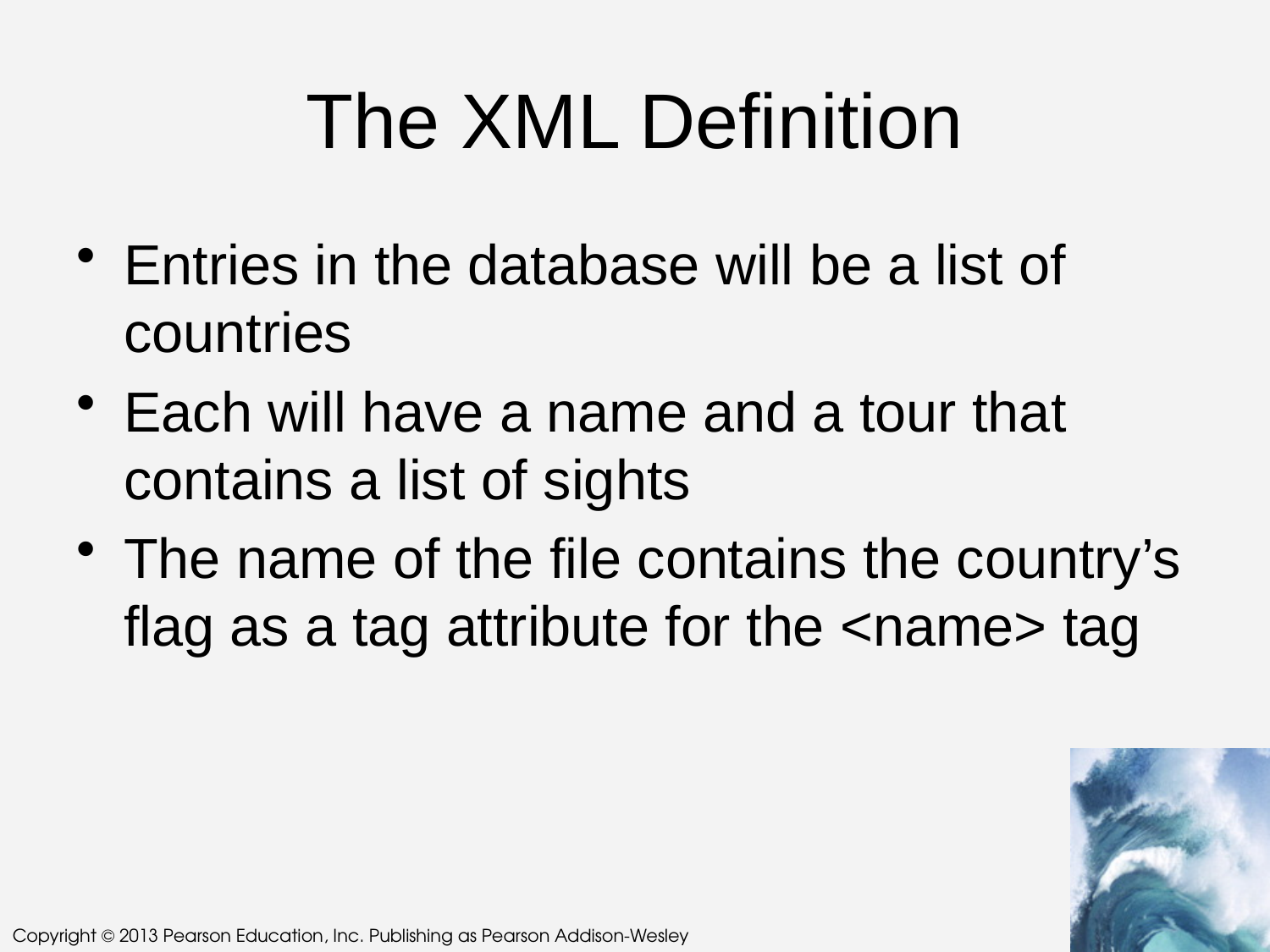

# The XML Definition
Entries in the database will be a list of countries
Each will have a name and a tour that contains a list of sights
The name of the file contains the country’s flag as a tag attribute for the <name> tag